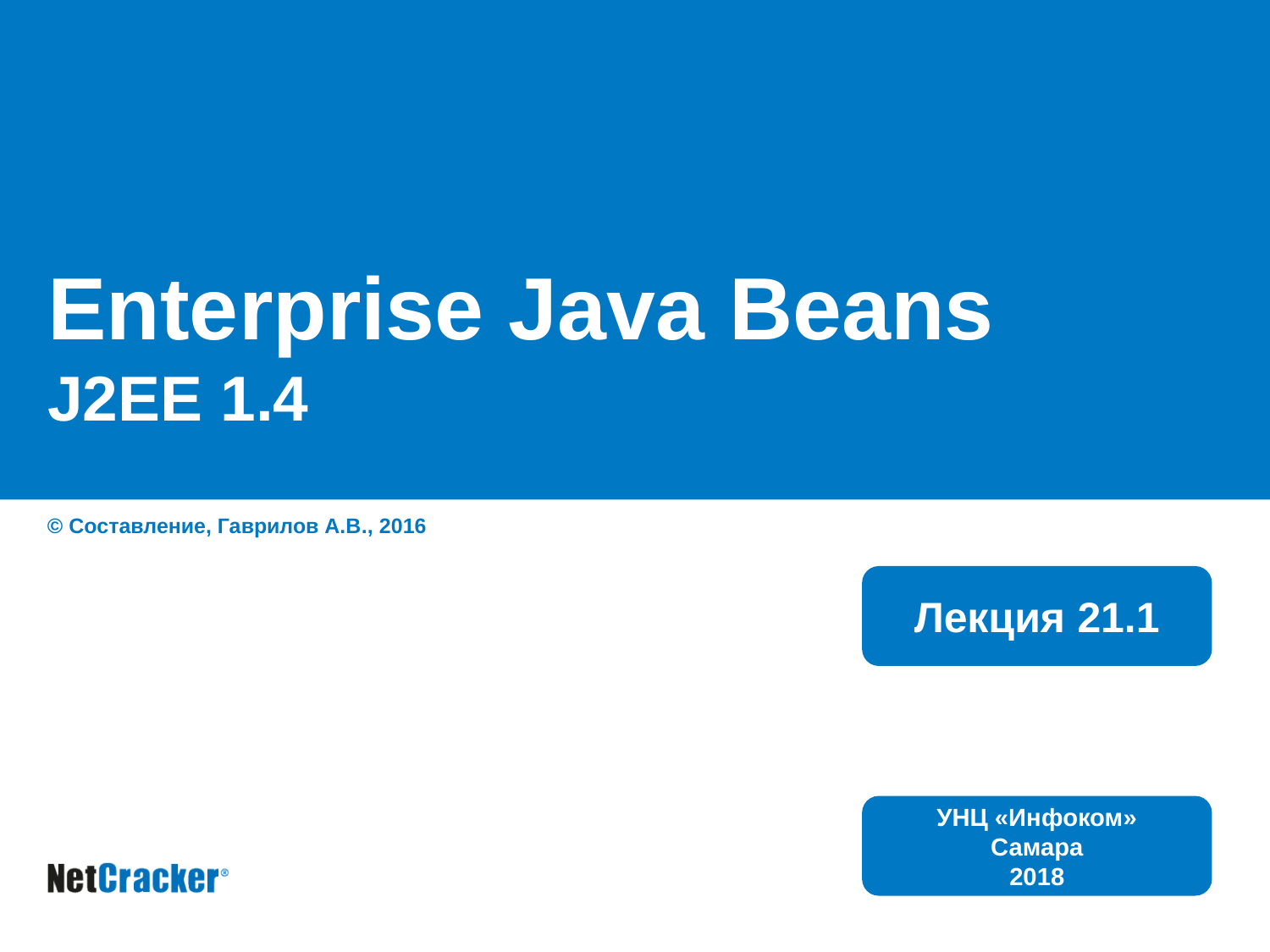

# Enterprise Java Beans J2EE 1.4
© Составление, Гаврилов А.В., 2016
Лекция 21.1
УНЦ «Инфоком»
Самара
2018